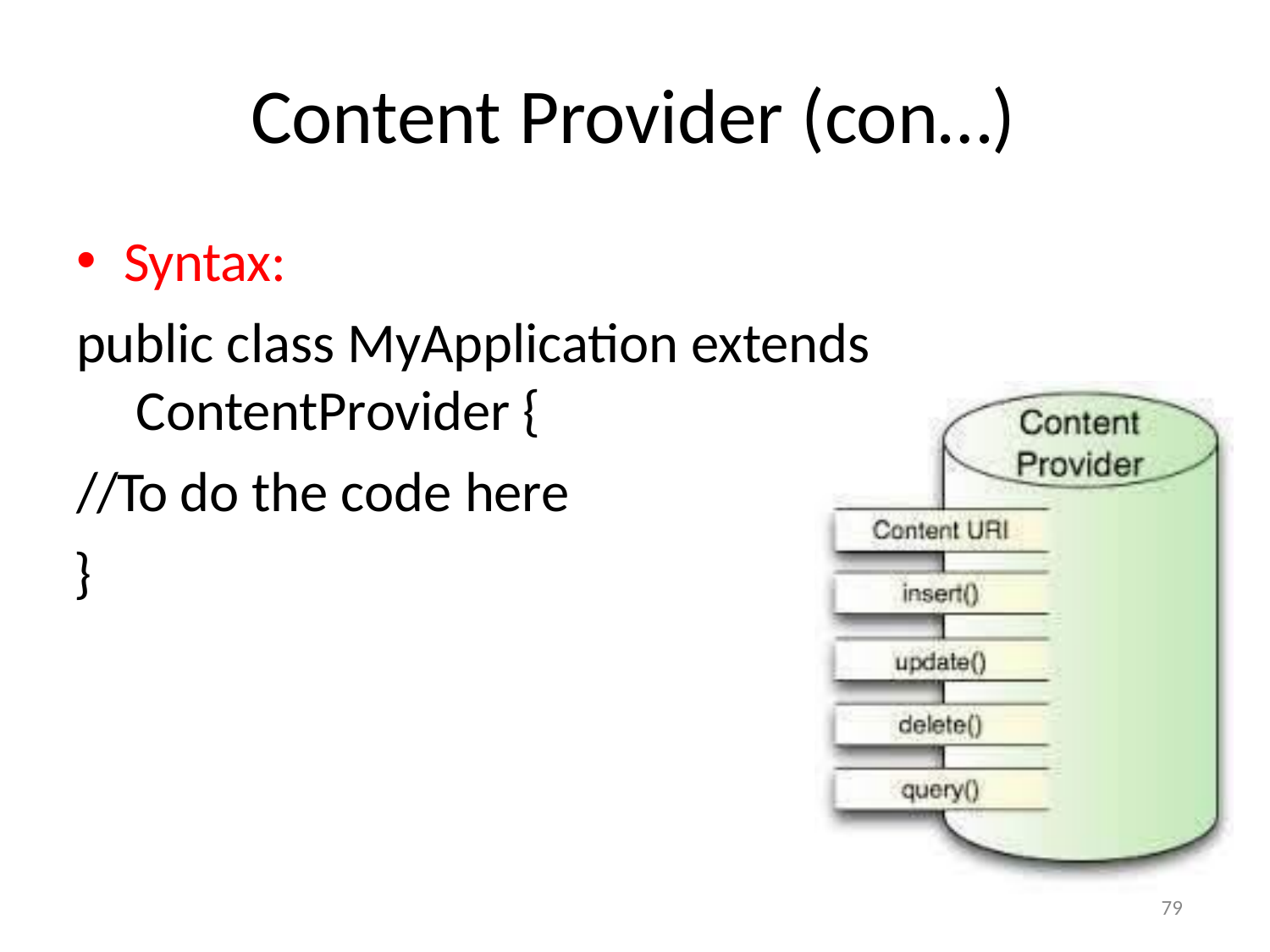

# Content Provider (con…)
Syntax:
public class MyApplication extends  ContentProvider {
//To do the code here
}

79